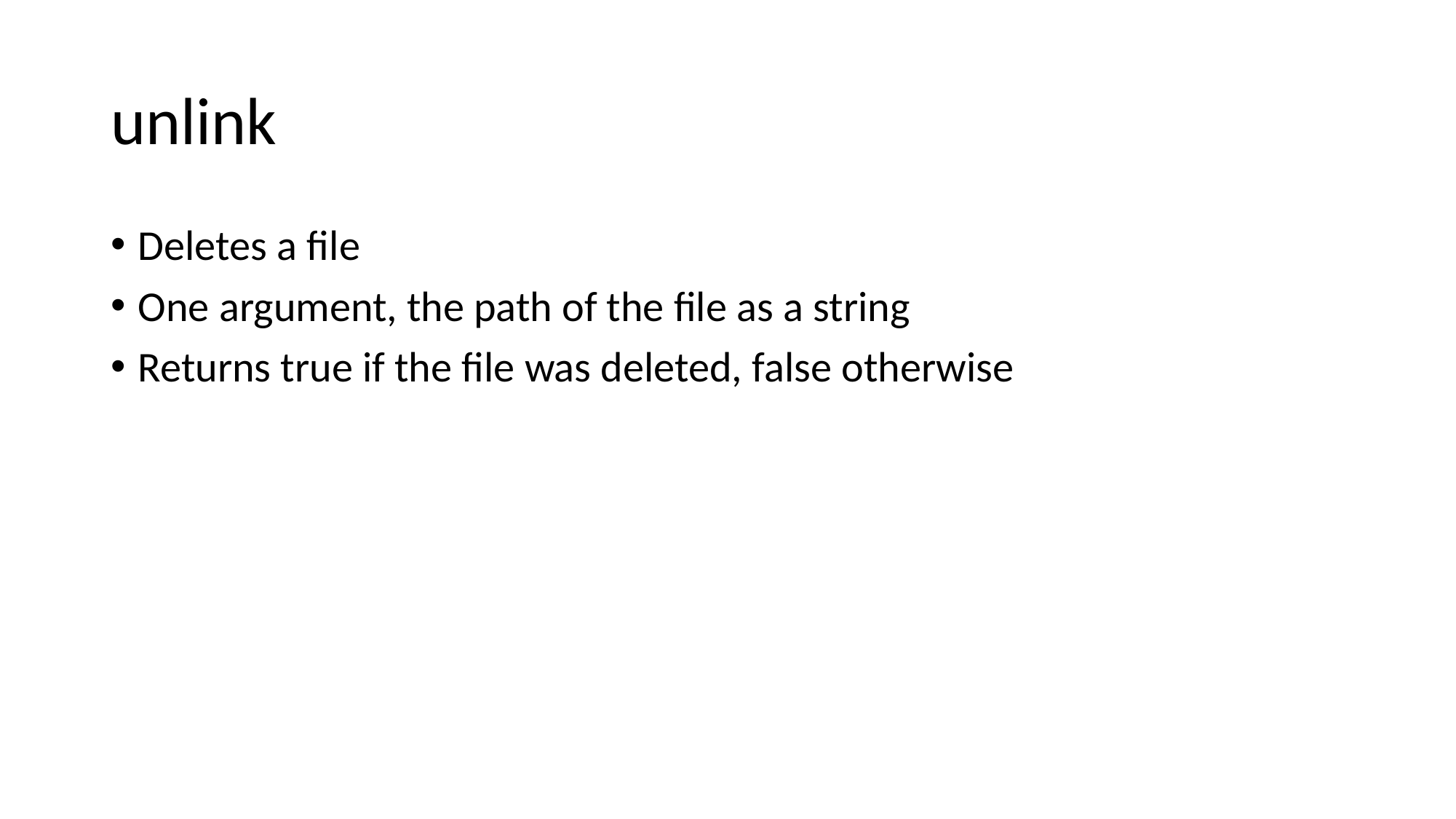

# unlink
Deletes a file
One argument, the path of the file as a string
Returns true if the file was deleted, false otherwise